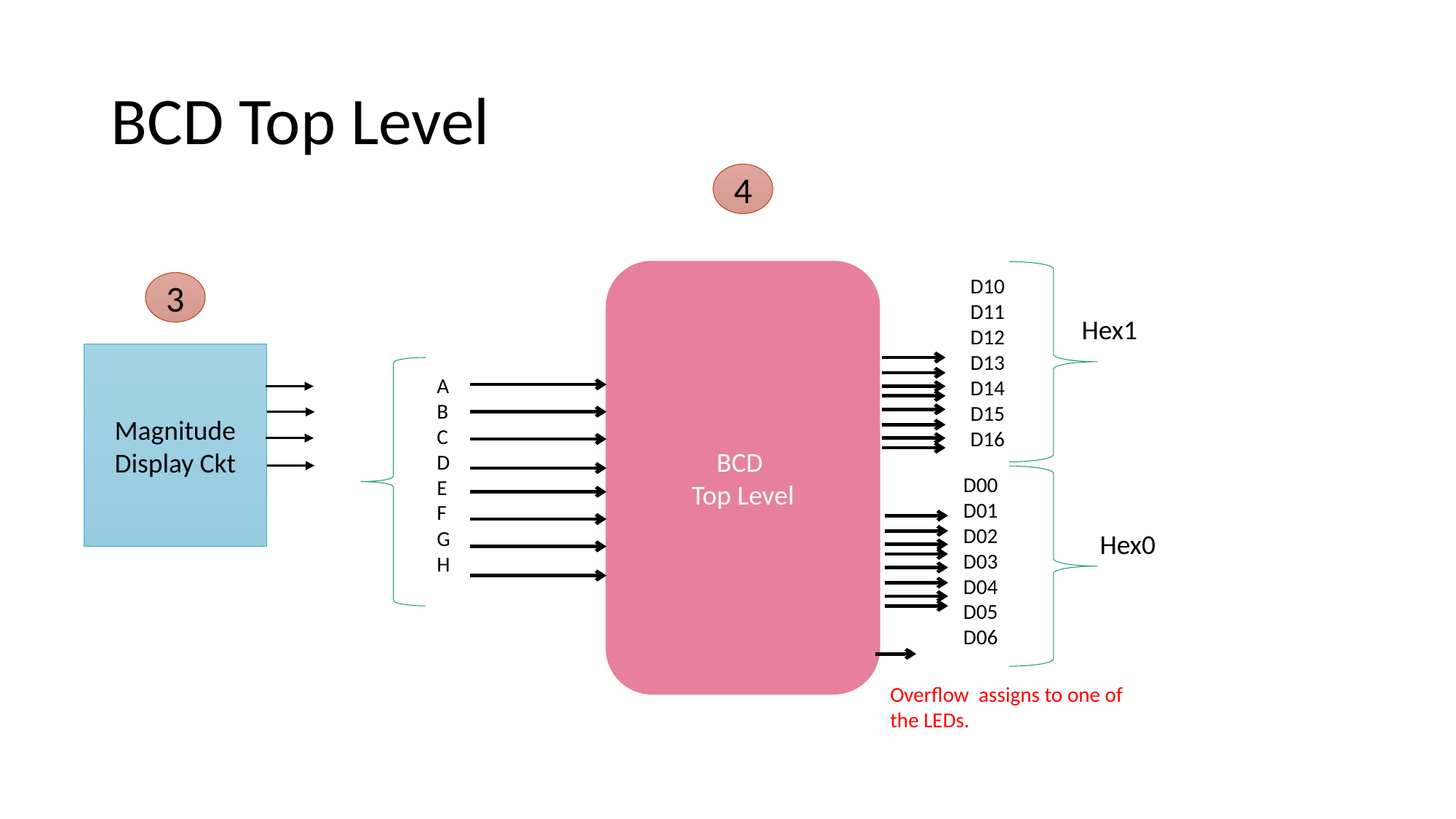

# BCD Top Level
4

BCD
Top Level

D10
D11
D12
D13
D14
D15
D16

3

Hex1
Magnitude Display Ckt

A
B
C
D
E
F
G
H
D00
D01
D02
D03
D04
D05
D06

Hex0
Overflow  assigns to one of the LEDs.